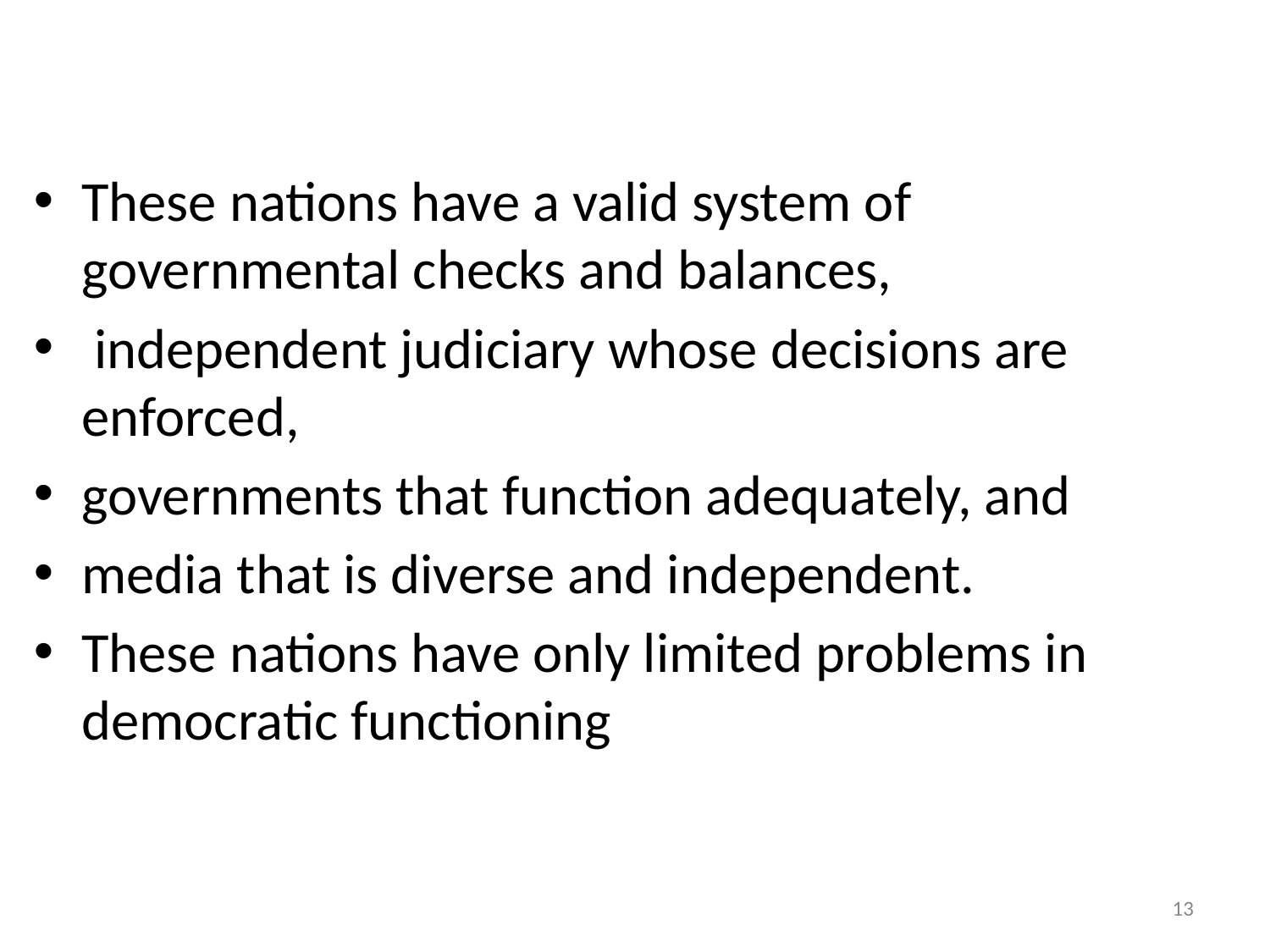

#
These nations have a valid system of governmental checks and balances,
 independent judiciary whose decisions are enforced,
governments that function adequately, and
media that is diverse and independent.
These nations have only limited problems in democratic functioning

13